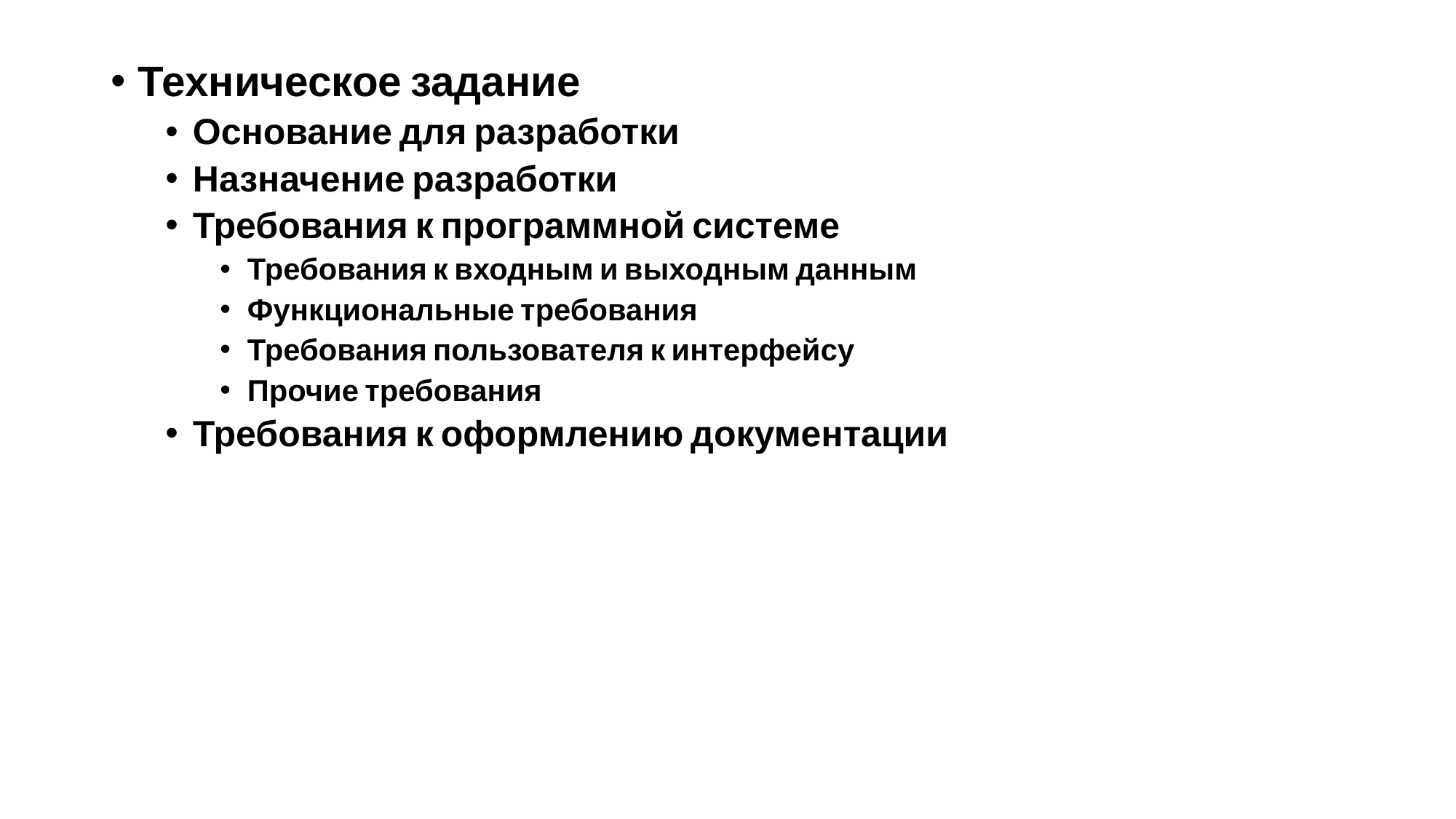

Техническое задание
Основание для разработки
Назначение разработки
Требования к программной системе
Требования к входным и выходным данным
Функциональные требования
Требования пользователя к интерфейсу
Прочие требования
Требования к оформлению документации